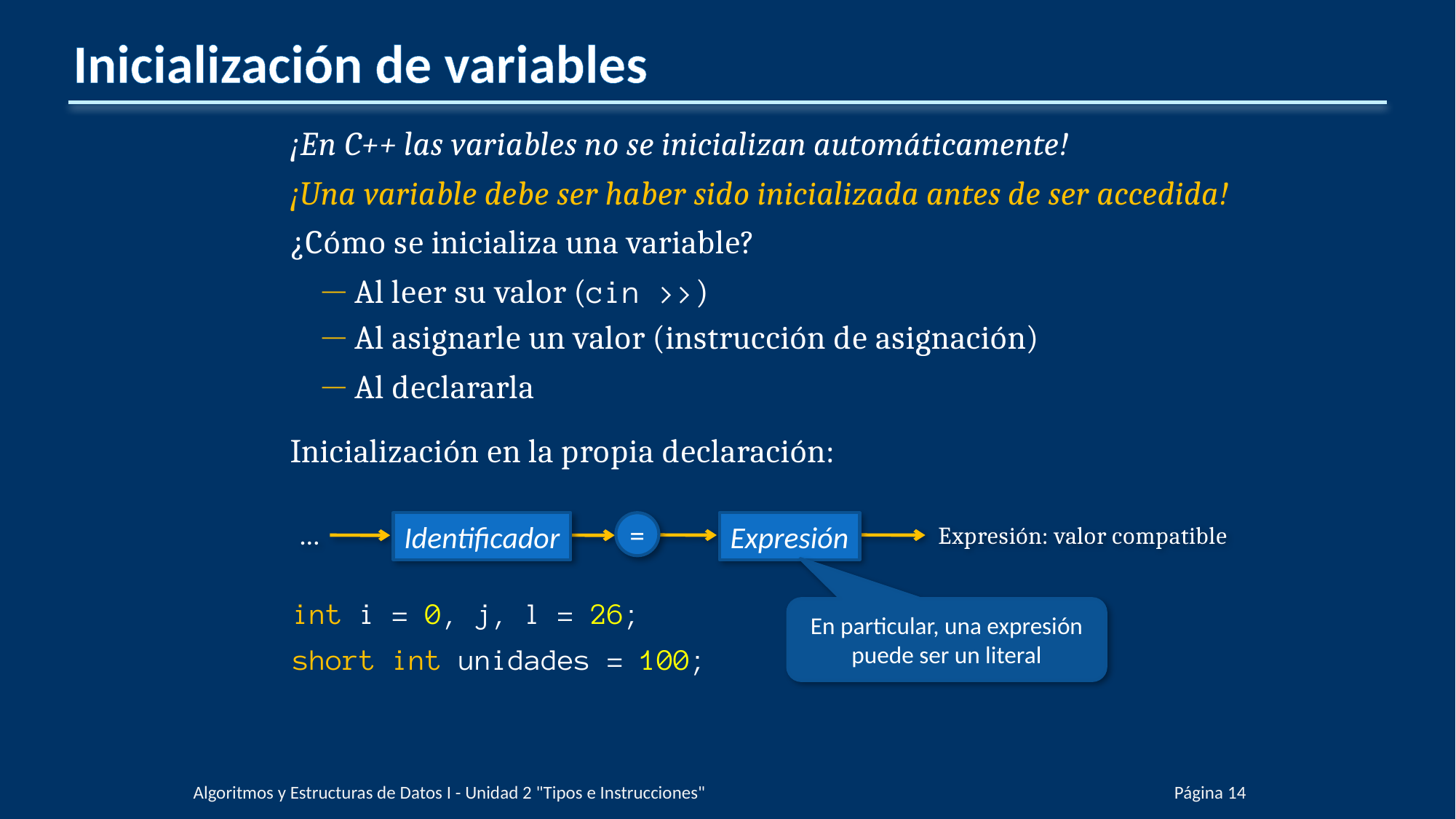

# Inicialización de variables
¡En C++ las variables no se inicializan automáticamente!
¡Una variable debe ser haber sido inicializada antes de ser accedida!
¿Cómo se inicializa una variable?
Al leer su valor (cin >>)
Al asignarle un valor (instrucción de asignación)
Al declararla
Inicialización en la propia declaración:

…
Identificador
Expresión
=
Expresión: valor compatible
int i = 0, j, l = 26;
short int unidades = 100;
En particular, una expresión puede ser un literal
Algoritmos y Estructuras de Datos I - Unidad 2 "Tipos e Instrucciones"
Página 14